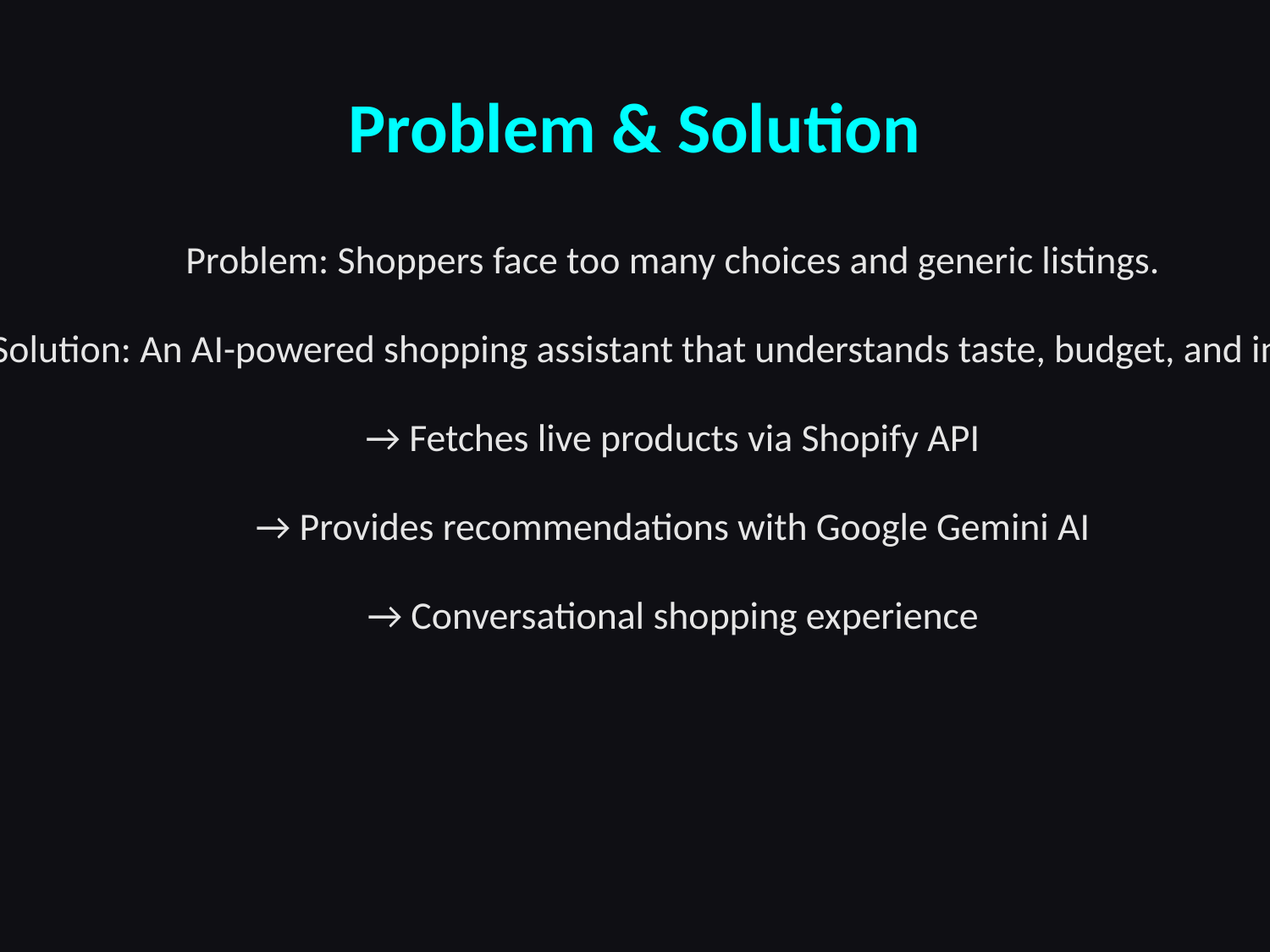

Problem & Solution

Problem: Shoppers face too many choices and generic listings.

Solution: An AI-powered shopping assistant that understands taste, budget, and intent.

→ Fetches live products via Shopify API

→ Provides recommendations with Google Gemini AI

→ Conversational shopping experience